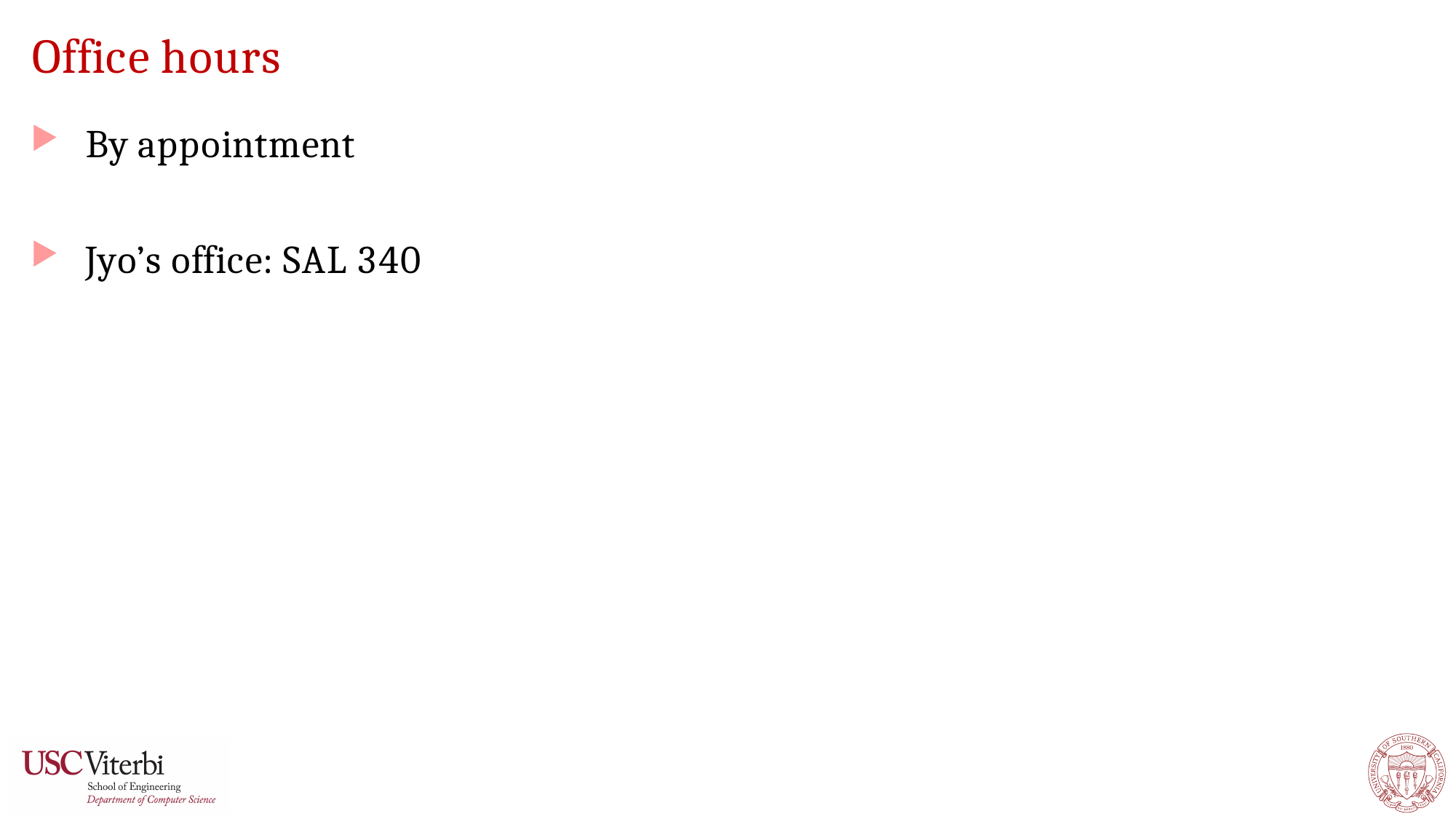

# Office hours
By appointment

Jyo’s office: SAL 340
19